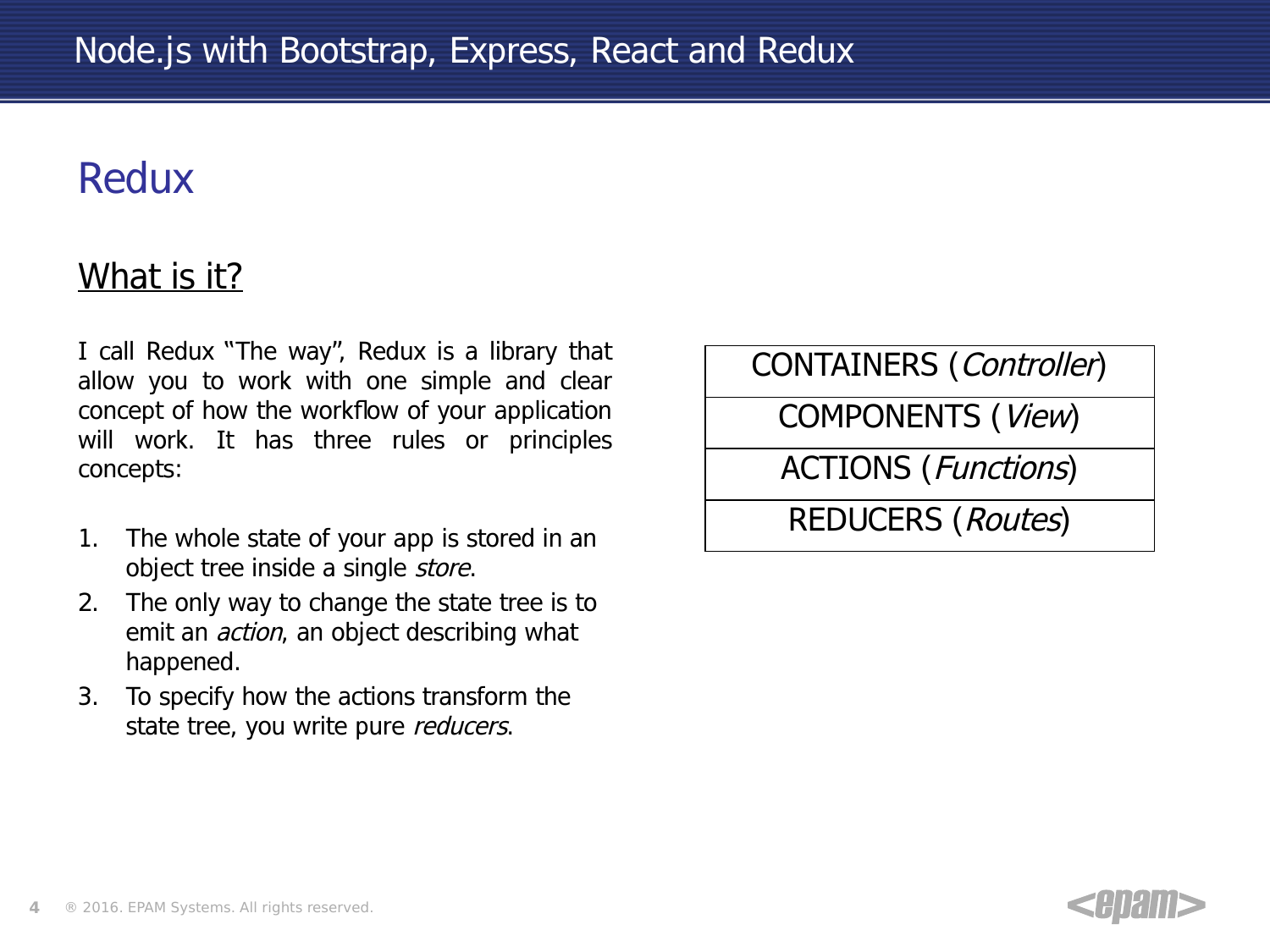

# Node.js with Bootstrap, Express, React and Redux
Redux

What is it?

I call Redux “The way”, Redux is a library that allow you to work with one simple and clear concept of how the workflow of your application will work. It has three rules or principles concepts:

The whole state of your app is stored in an object tree inside a single store.
The only way to change the state tree is to emit an action, an object describing what happened.
To specify how the actions transform the state tree, you write pure reducers.

| CONTAINERS (Controller) |
| --- |
| COMPONENTS (View) |
| ACTIONS (Functions) |
| REDUCERS (Routes) |
4